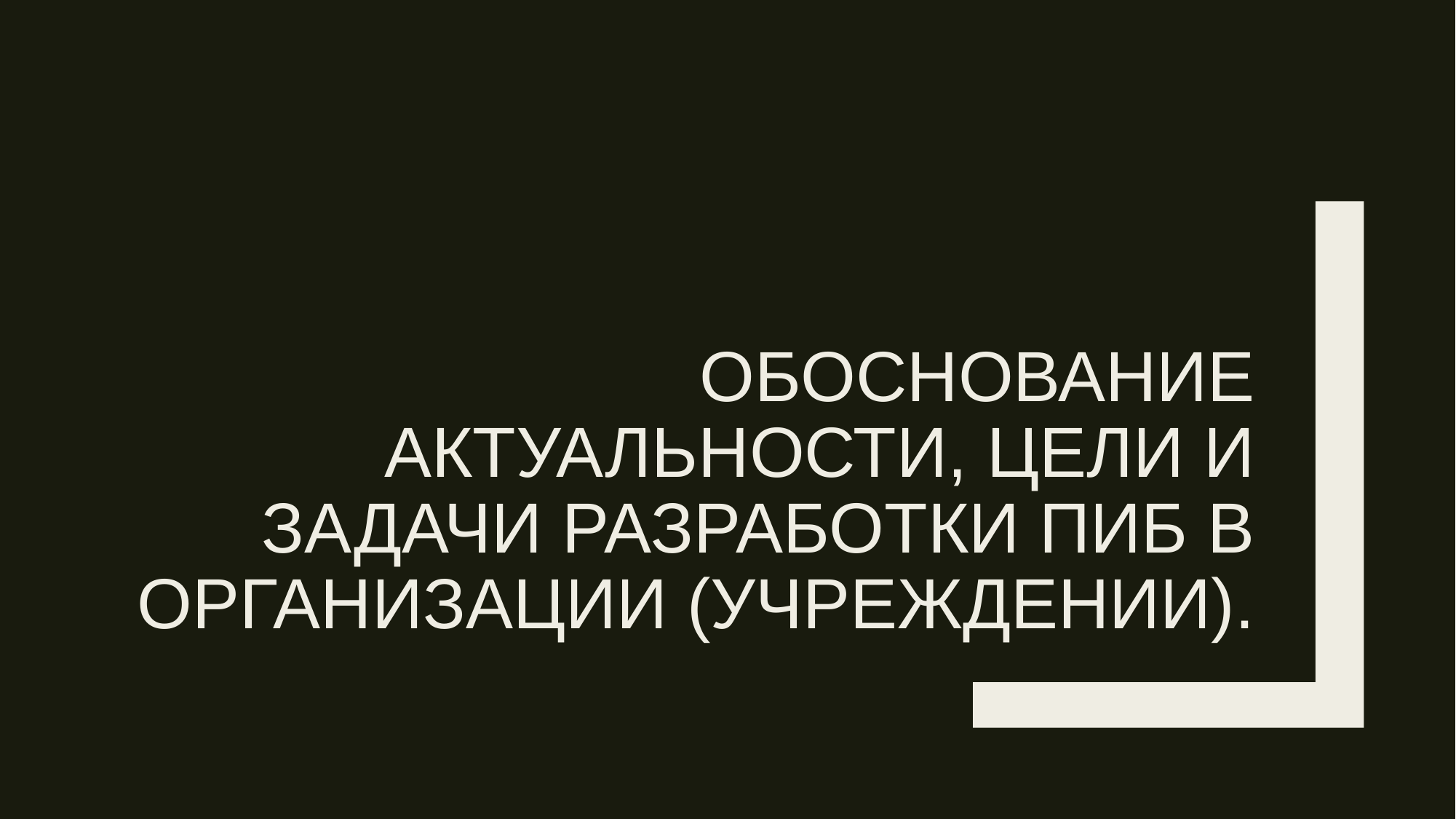

# Обоснование актуальности, цели и задачи разработки ПИБ в организации (учреждении).